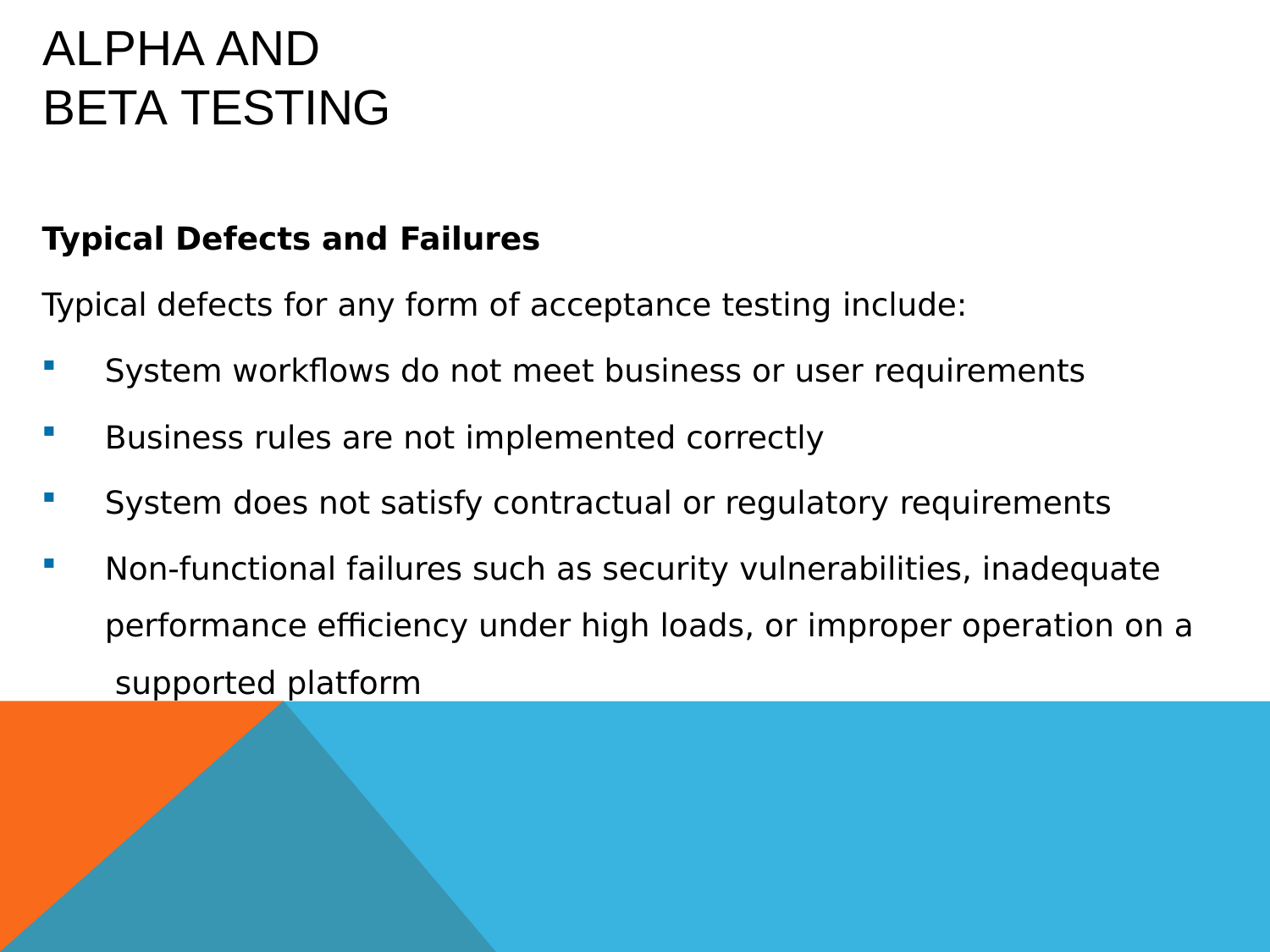

# Alpha and Beta Testing
Typical Defects and Failures
Typical defects for any form of acceptance testing include:
System workflows do not meet business or user requirements
Business rules are not implemented correctly
System does not satisfy contractual or regulatory requirements
Non-functional failures such as security vulnerabilities, inadequate  performance efficiency under high loads, or improper operation on a  supported platform